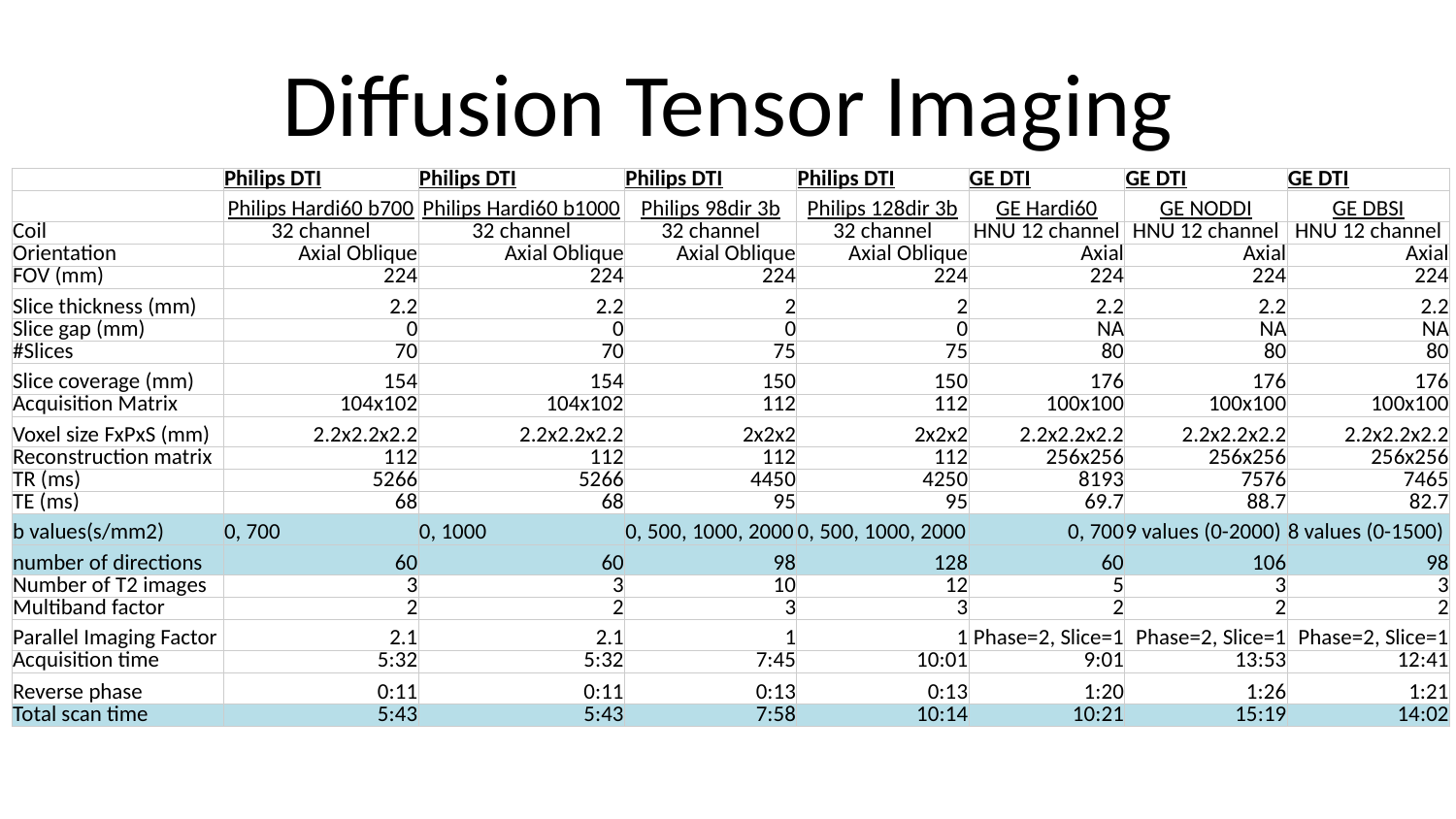

# Diffusion Tensor Imaging
|  | Philips DTI | Philips DTI | Philips DTI | Philips DTI | GE DTI | GE DTI | GE DTI |
| --- | --- | --- | --- | --- | --- | --- | --- |
|  | Philips Hardi60 b700 | Philips Hardi60 b1000 | Philips 98dir 3b | Philips 128dir 3b | GE Hardi60 | GE NODDI | GE DBSI |
| Coil | 32 channel | 32 channel | 32 channel | 32 channel | HNU 12 channel | HNU 12 channel | HNU 12 channel |
| Orientation | Axial Oblique | Axial Oblique | Axial Oblique | Axial Oblique | Axial | Axial | Axial |
| FOV (mm) | 224 | 224 | 224 | 224 | 224 | 224 | 224 |
| Slice thickness (mm) | 2.2 | 2.2 | 2 | 2 | 2.2 | 2.2 | 2.2 |
| Slice gap (mm) | 0 | 0 | 0 | 0 | NA | NA | NA |
| #Slices | 70 | 70 | 75 | 75 | 80 | 80 | 80 |
| Slice coverage (mm) | 154 | 154 | 150 | 150 | 176 | 176 | 176 |
| Acquisition Matrix | 104x102 | 104x102 | 112 | 112 | 100x100 | 100x100 | 100x100 |
| Voxel size FxPxS (mm) | 2.2x2.2x2.2 | 2.2x2.2x2.2 | 2x2x2 | 2x2x2 | 2.2x2.2x2.2 | 2.2x2.2x2.2 | 2.2x2.2x2.2 |
| Reconstruction matrix | 112 | 112 | 112 | 112 | 256x256 | 256x256 | 256x256 |
| TR (ms) | 5266 | 5266 | 4450 | 4250 | 8193 | 7576 | 7465 |
| TE (ms) | 68 | 68 | 95 | 95 | 69.7 | 88.7 | 82.7 |
| b values(s/mm2) | 0, 700 | 0, 1000 | 0, 500, 1000, 2000 | 0, 500, 1000, 2000 | 0, 700 | 9 values (0-2000) | 8 values (0-1500) |
| number of directions | 60 | 60 | 98 | 128 | 60 | 106 | 98 |
| Number of T2 images | 3 | 3 | 10 | 12 | 5 | 3 | 3 |
| Multiband factor | 2 | 2 | 3 | 3 | 2 | 2 | 2 |
| Parallel Imaging Factor | 2.1 | 2.1 | 1 | 1 | Phase=2, Slice=1 | Phase=2, Slice=1 | Phase=2, Slice=1 |
| Acquisition time | 5:32 | 5:32 | 7:45 | 10:01 | 9:01 | 13:53 | 12:41 |
| Reverse phase | 0:11 | 0:11 | 0:13 | 0:13 | 1:20 | 1:26 | 1:21 |
| Total scan time | 5:43 | 5:43 | 7:58 | 10:14 | 10:21 | 15:19 | 14:02 |